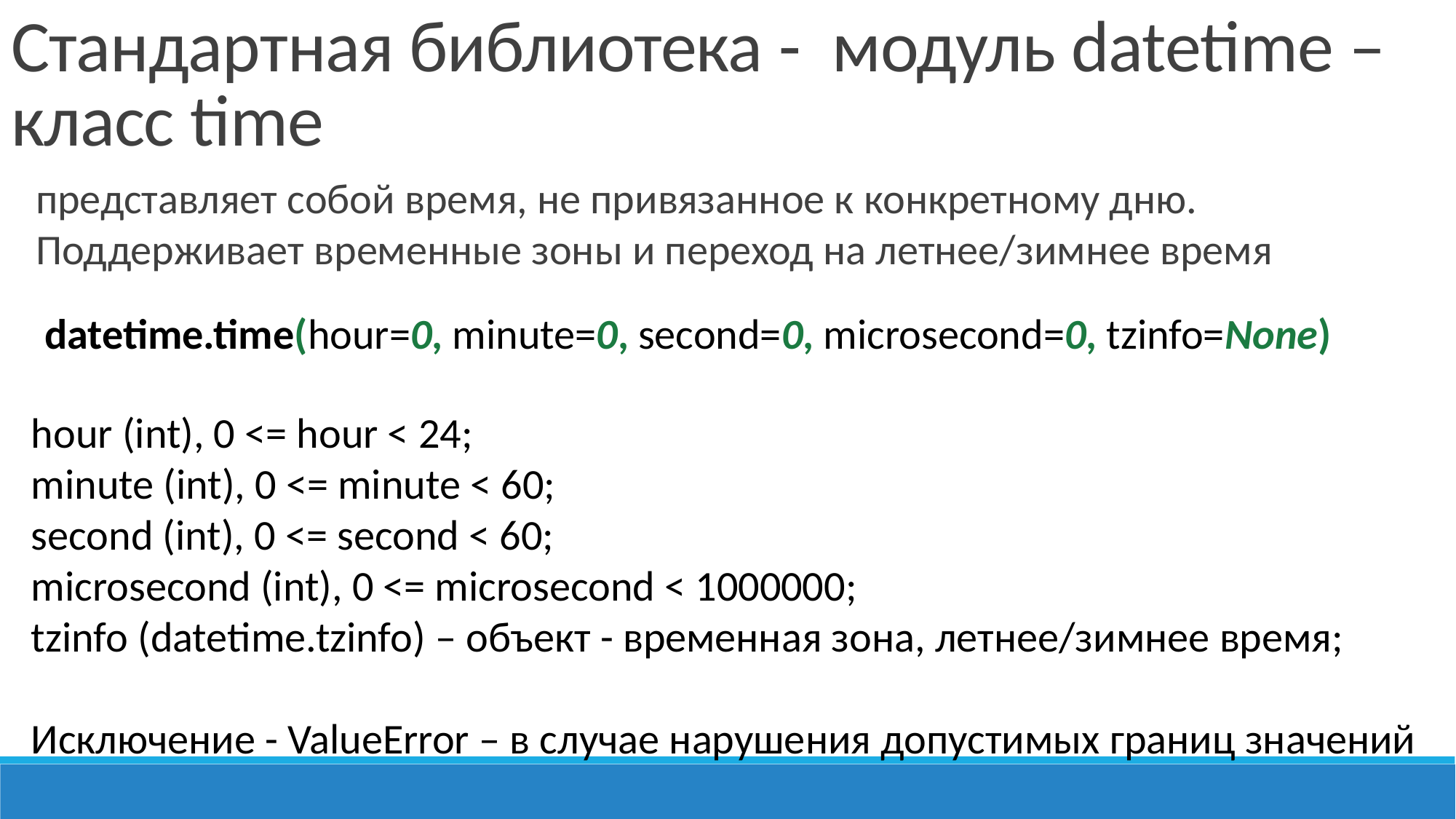

Стандартная библиотека -  модуль datetime – класс time
представляет собой время, не привязанное к конкретному дню. Поддерживает временные зоны и переход на летнее/зимнее время
datetime.time(hour=0, minute=0, second=0, microsecond=0, tzinfo=None)
hour (int), 0 <= hour < 24;
minute (int), 0 <= minute < 60;
second (int), 0 <= second < 60;
microsecond (int), 0 <= microsecond < 1000000;
tzinfo (datetime.tzinfo) – объект - временная зона, летнее/зимнее время;

Исключение - ValueError – в случае нарушения допустимых границ значений